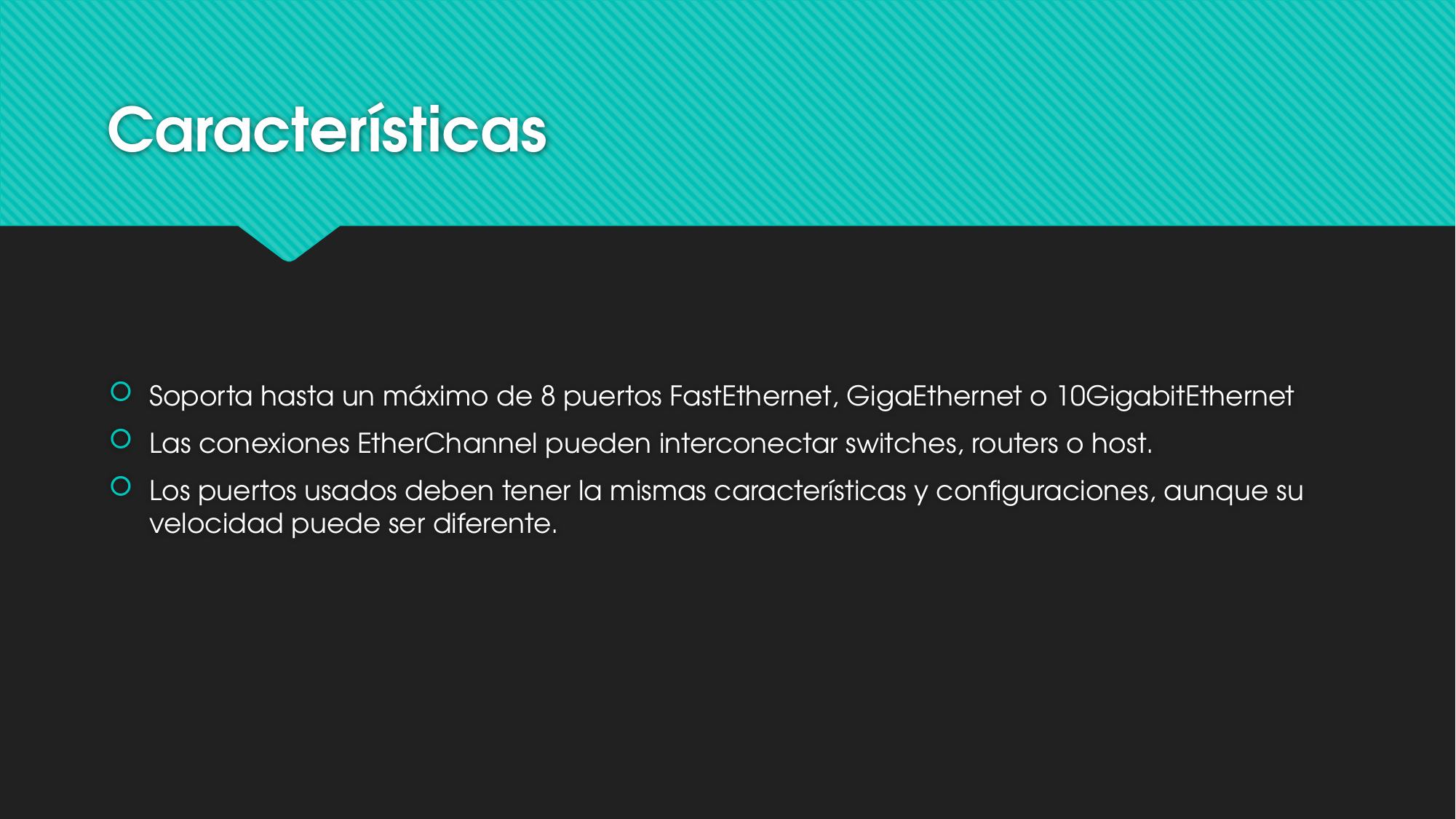

# Características
Soporta hasta un máximo de 8 puertos FastEthernet, GigaEthernet o 10GigabitEthernet
Las conexiones EtherChannel pueden interconectar switches, routers o host.
Los puertos usados deben tener la mismas características y configuraciones, aunque su velocidad puede ser diferente.